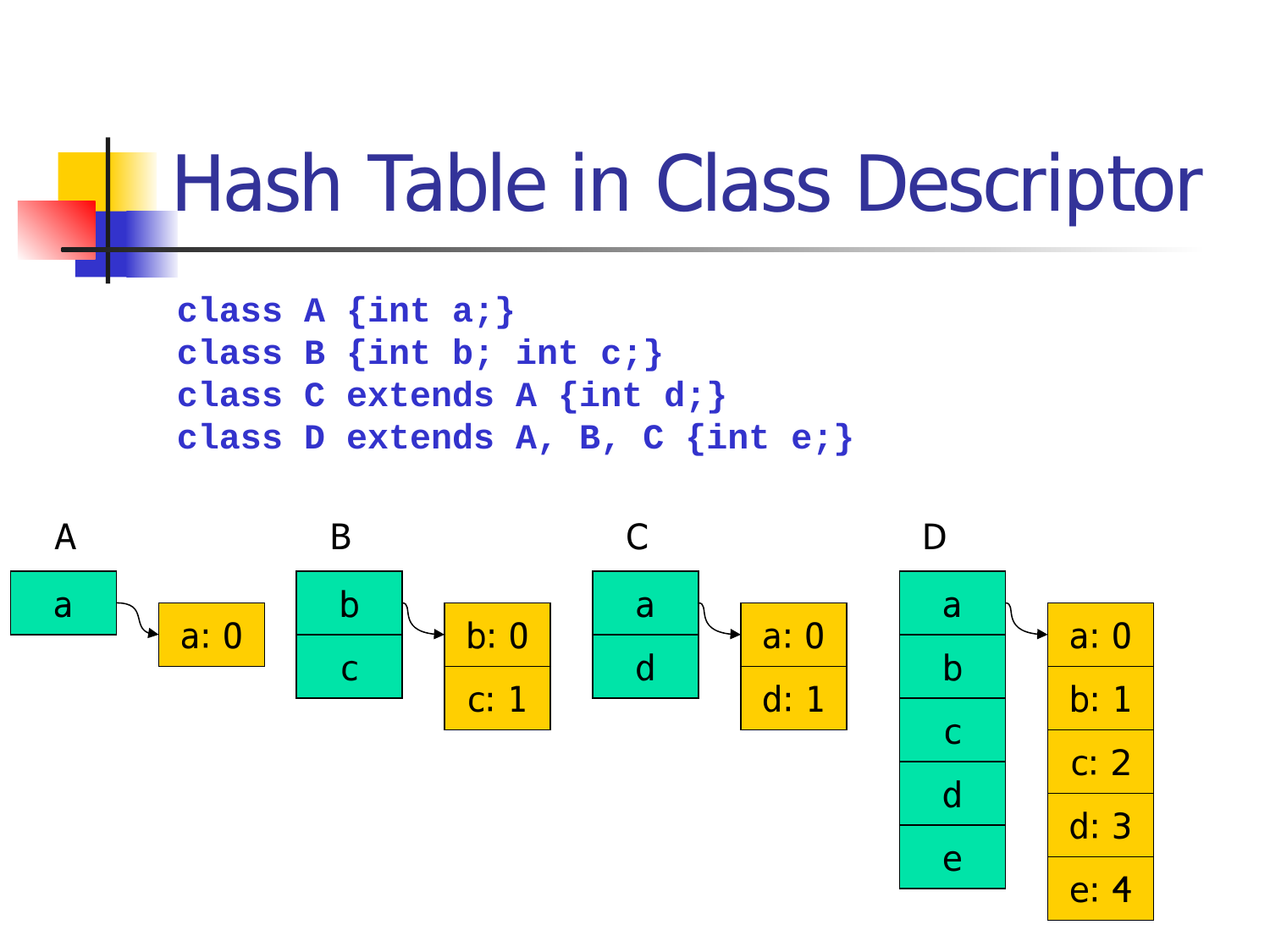

# Hash Table in Class Descriptor
class A {int a;}
class B {int b; int c;}
class C extends A {int d;}
class D extends A, B, C {int e;}
A
B
C
D
a
b
a
a
a: 0
b: 0
a: 0
a: 0
c
d
b
c: 1
d: 1
b: 1
c
c: 2
d
d: 3
e
e: 4